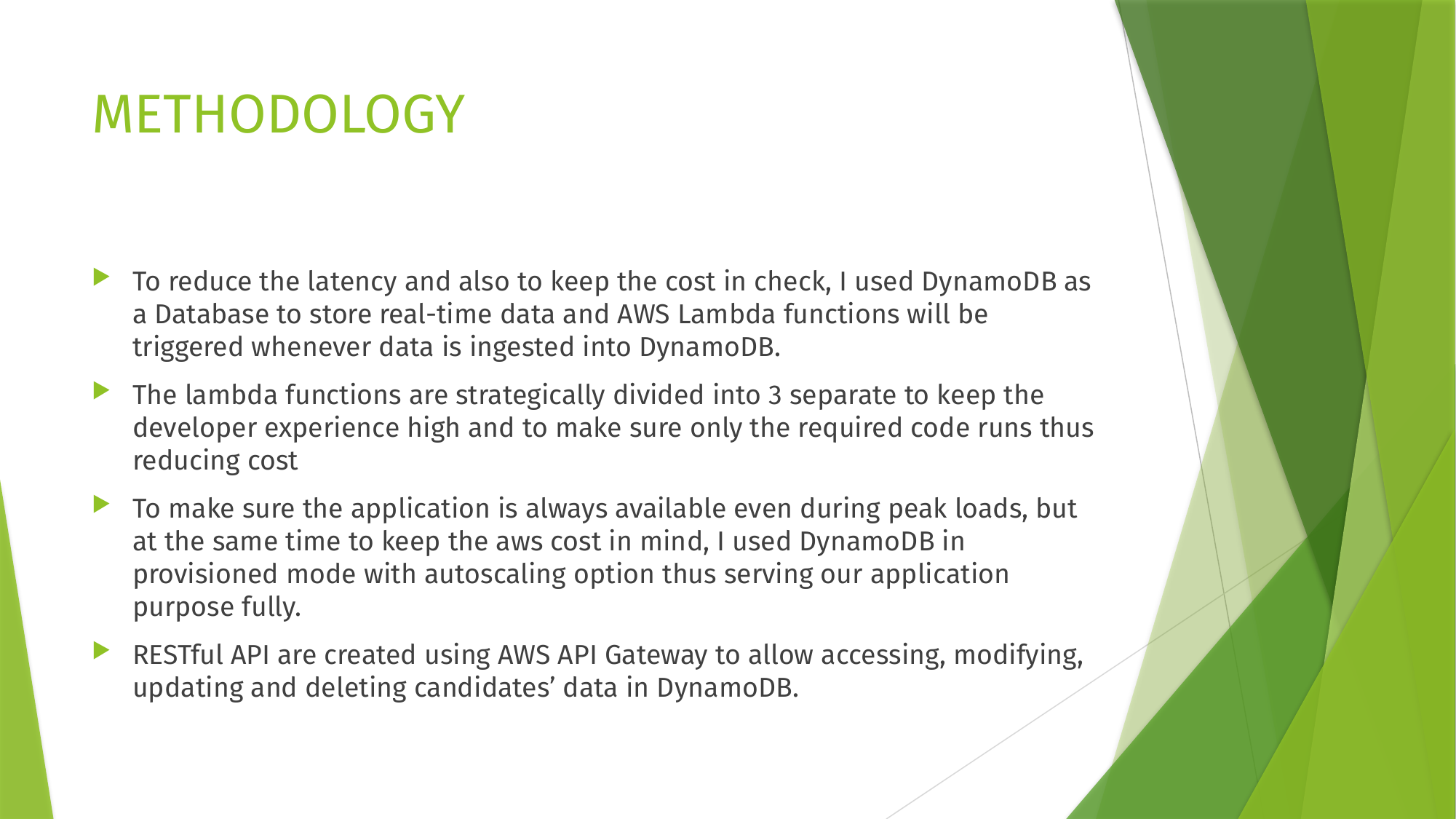

# METHODOLOGY
To reduce the latency and also to keep the cost in check, I used DynamoDB as a Database to store real-time data and AWS Lambda functions will be triggered whenever data is ingested into DynamoDB.
The lambda functions are strategically divided into 3 separate to keep the developer experience high and to make sure only the required code runs thus reducing cost
To make sure the application is always available even during peak loads, but at the same time to keep the aws cost in mind, I used DynamoDB in provisioned mode with autoscaling option thus serving our application purpose fully.
RESTful API are created using AWS API Gateway to allow accessing, modifying, updating and deleting candidates’ data in DynamoDB.